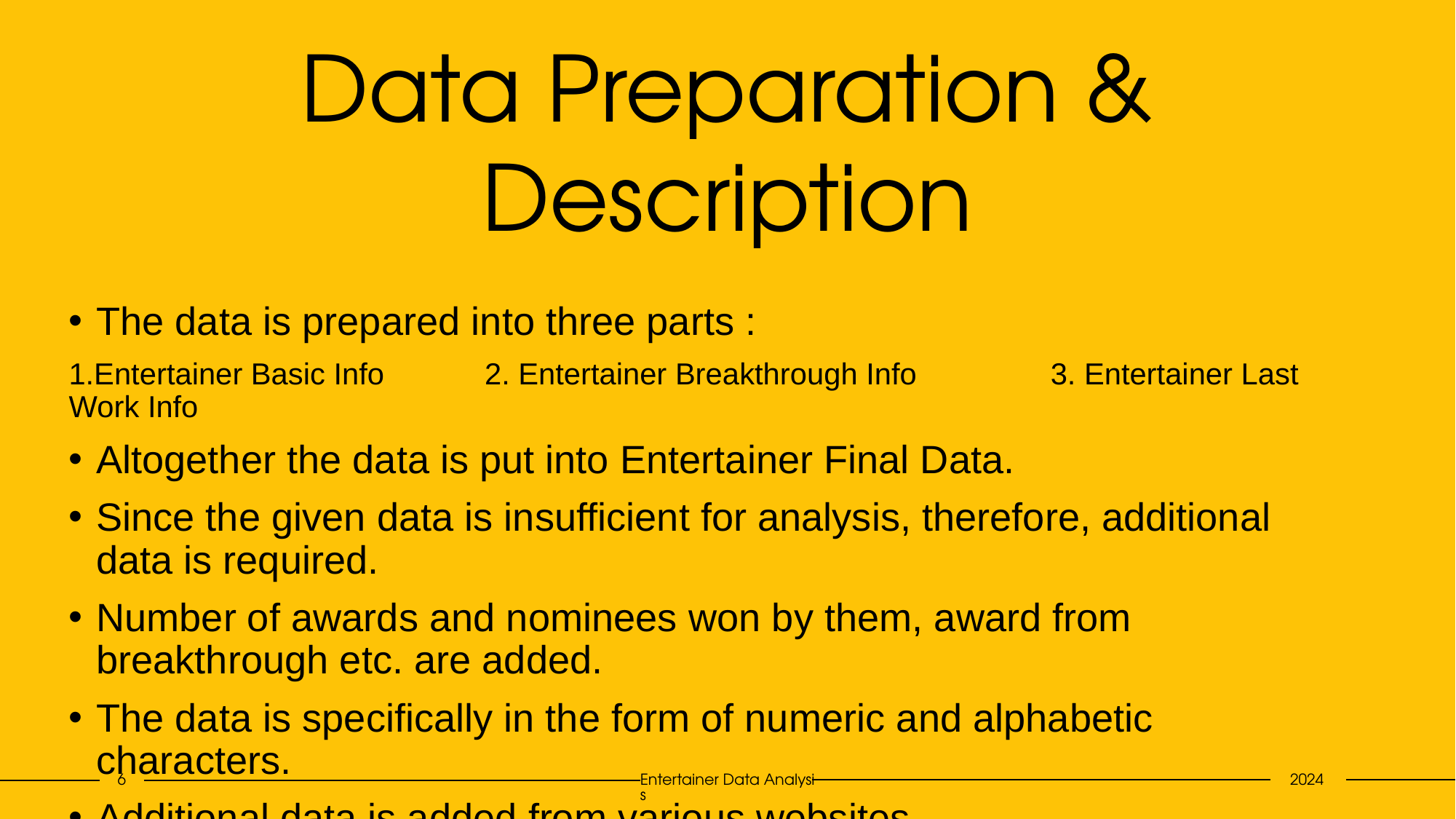

# Data Preparation & Description
The data is prepared into three parts :
1.Entertainer Basic Info            2. Entertainer Breakthrough Info                3. Entertainer Last Work Info
Altogether the data is put into Entertainer Final Data.
Since the given data is insufficient for analysis, therefore, additional data is required.
Number of awards and nominees won by them, award from breakthrough etc. are added.
The data is specifically in the form of numeric and alphabetic characters.
Additional data is added from various websites.
6
Entertainer Data Analysis
2024